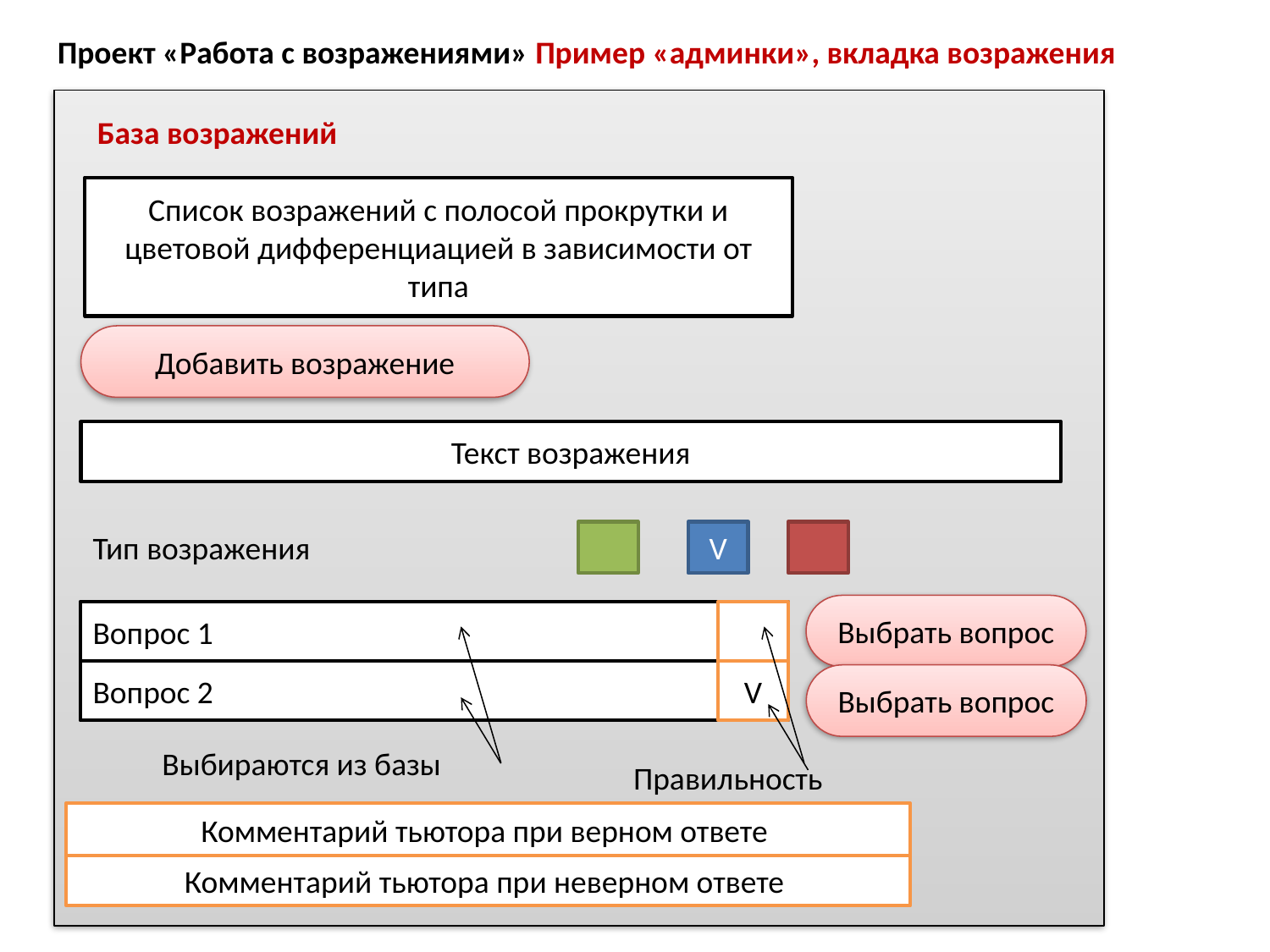

Проект «Работа с возражениями» Пример «админки», вкладка возражения

База возражений
Список возражений с полосой прокрутки и цветовой дифференциацией в зависимости от типа
Добавить возражение
Текст возражения
Тип возражения

V

Выбрать вопрос
Вопрос 1

Вопрос 2
V
Выбрать вопрос
Выбираются из базы
Правильность
Комментарий тьютора при верном ответе
Комментарий тьютора при неверном ответе